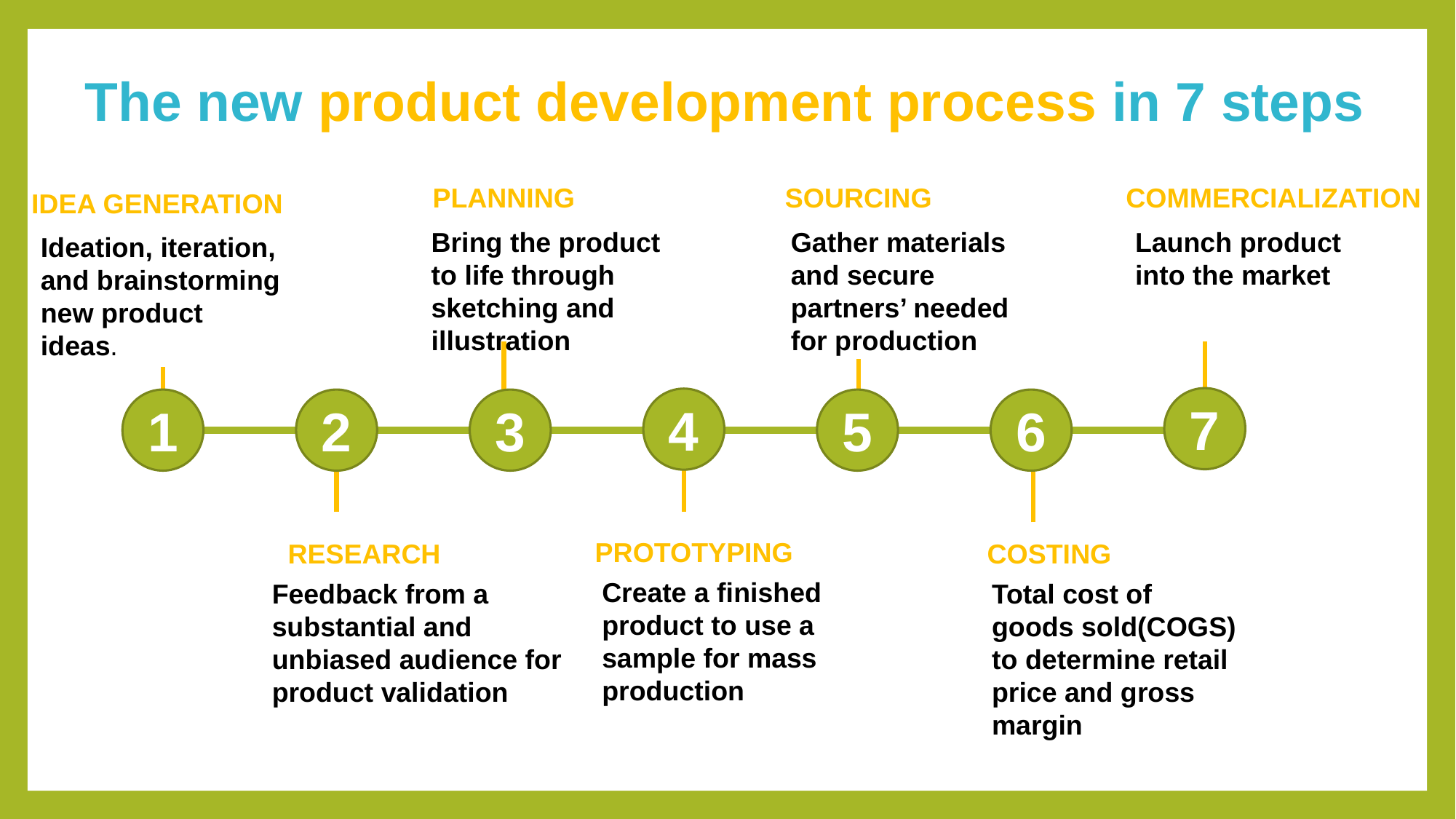

The new product development process in 7 steps
PLANNING
Bring the product to life through sketching and illustration
SOURCING
Gather materials and secure partners’ needed for production
COMMERCIALIZATION
Launch product into the market
IDEA GENERATION
Ideation, iteration, and brainstorming new product ideas.
7
4
1
2
3
5
6
PROTOTYPING
Create a finished product to use a sample for mass production
COSTING
Total cost of goods sold(COGS) to determine retail price and gross margin
RESEARCH
Feedback from a substantial and unbiased audience for product validation